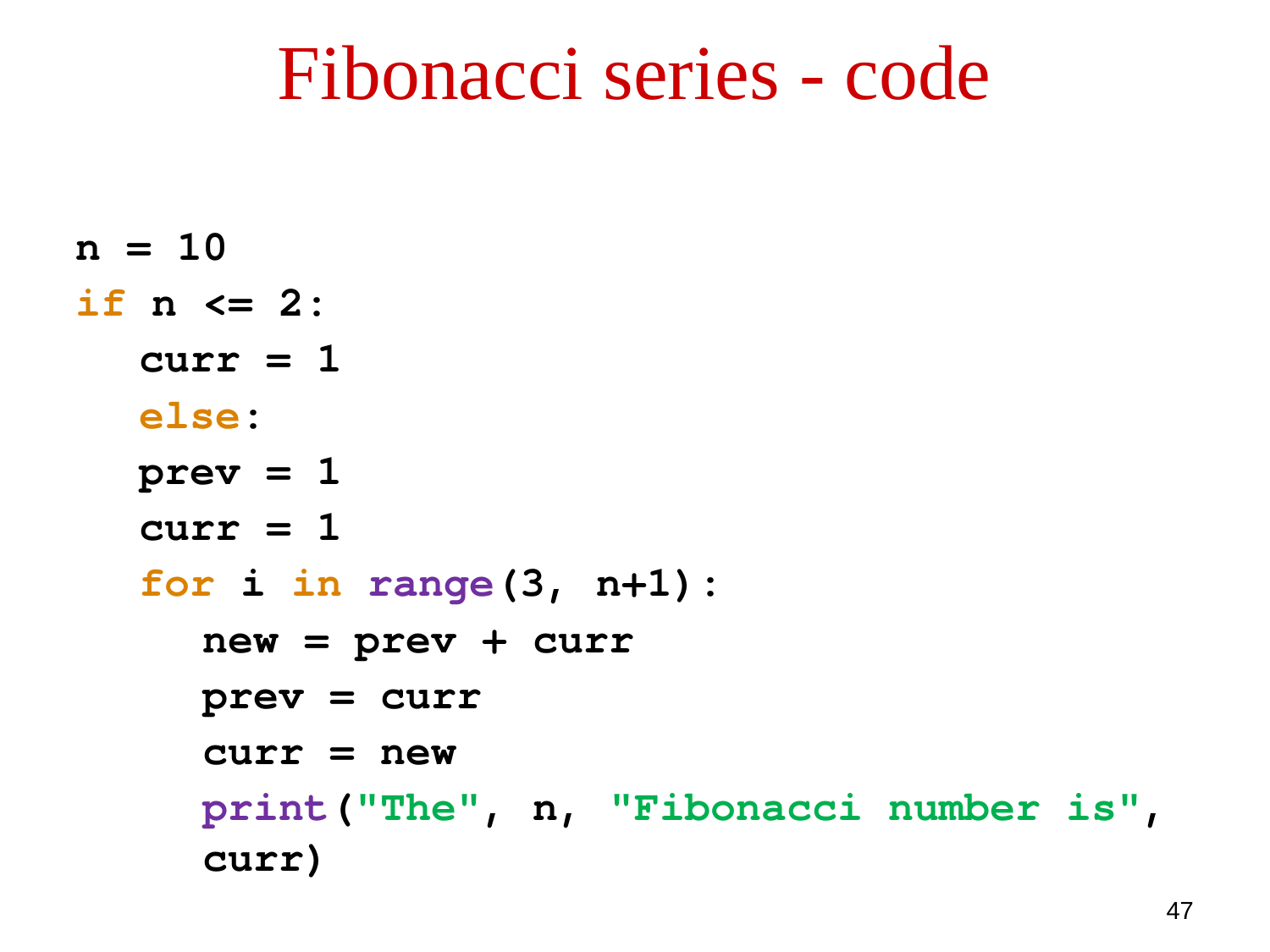

Fibonacci series - code
n = 10
if n <= 2:
curr = 1
else:
prev = 1
curr = 1
for i in range(3, n+1):
new = prev + curr
prev = curr
curr = new
print("The", n, "Fibonacci number is", curr)
47